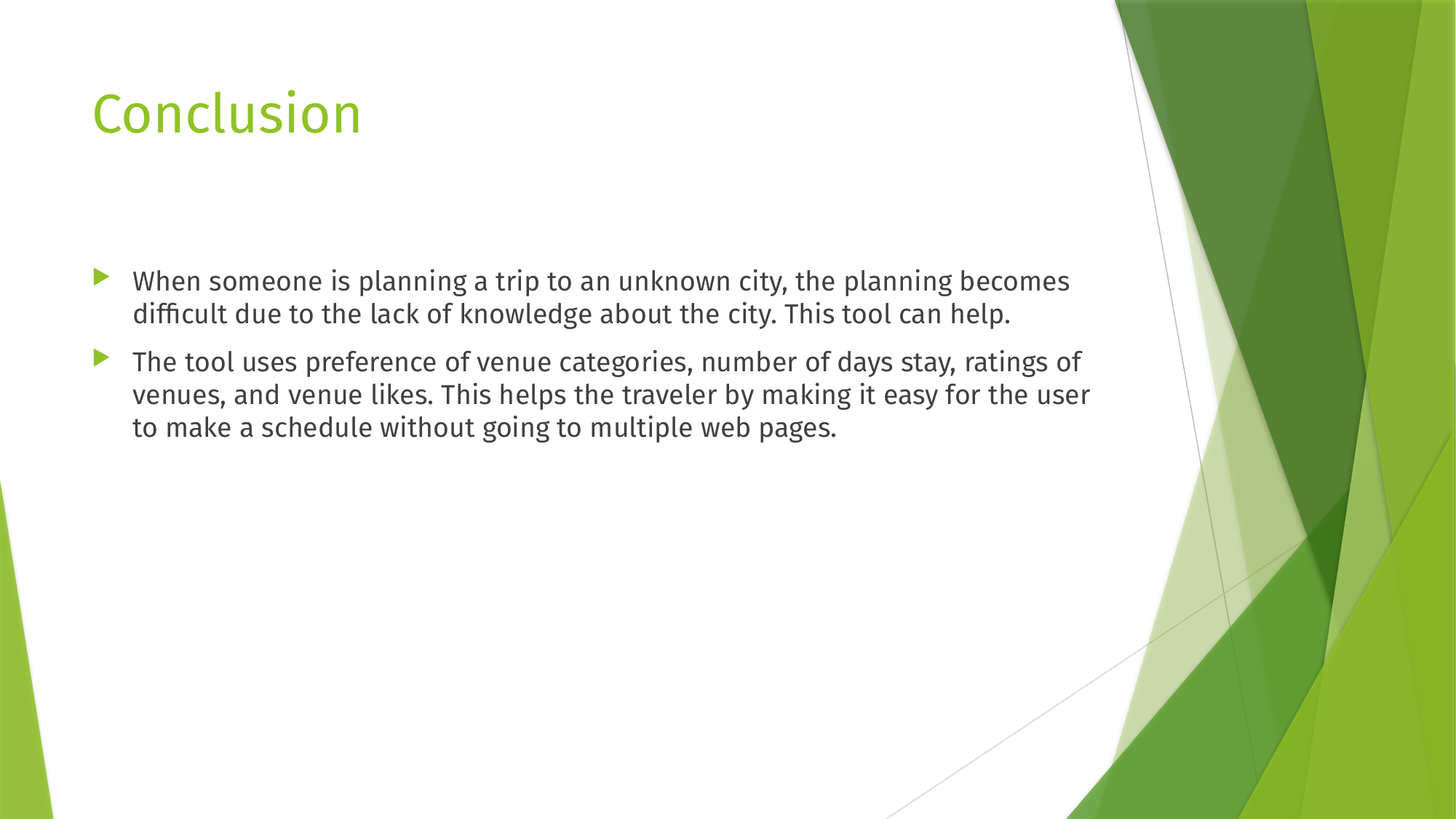

# Conclusion
When someone is planning a trip to an unknown city, the planning becomes difficult due to the lack of knowledge about the city. This tool can help.
The tool uses preference of venue categories, number of days stay, ratings of venues, and venue likes. This helps the traveler by making it easy for the user to make a schedule without going to multiple web pages.